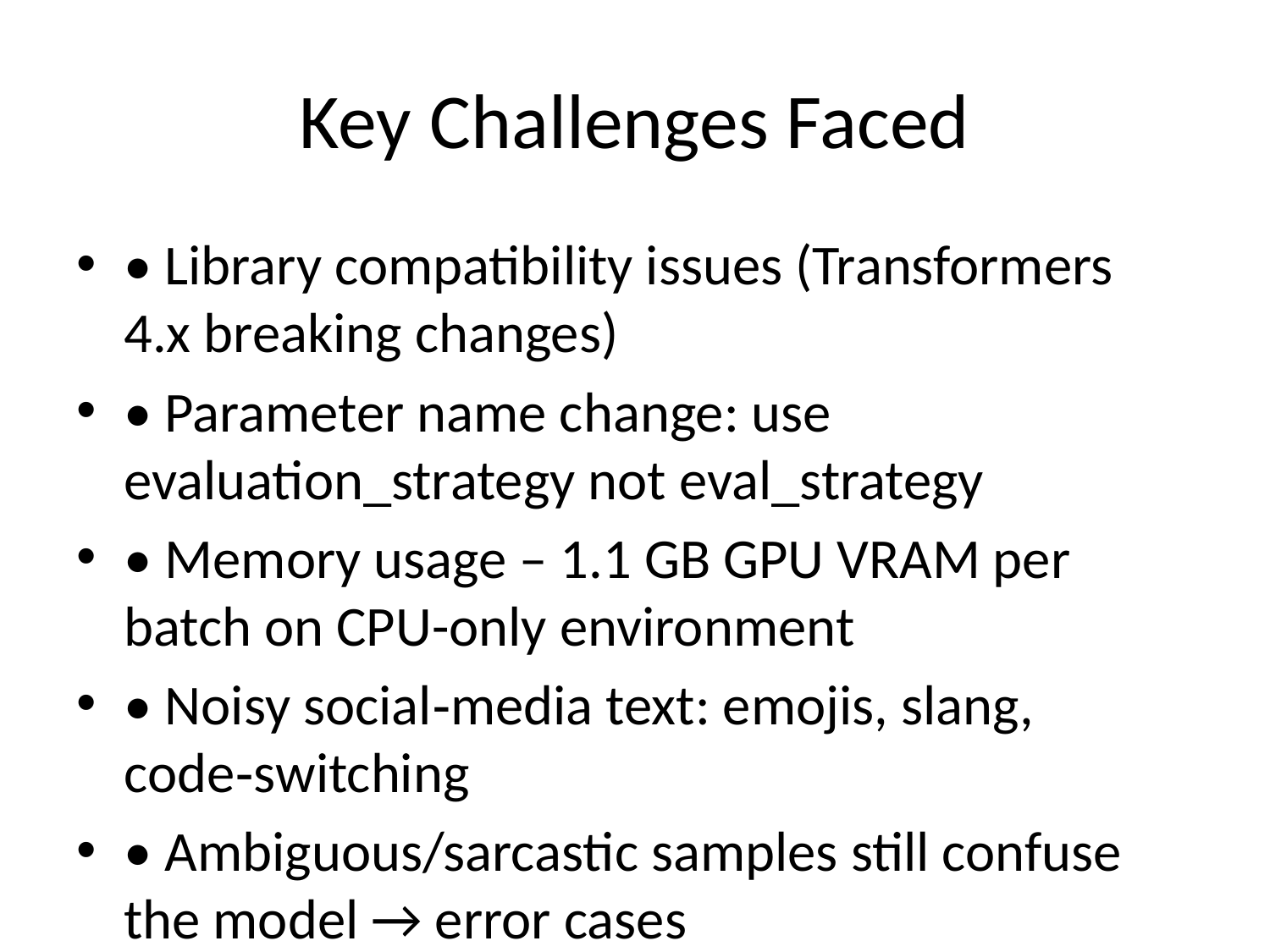

# Key Challenges Faced
• Library compatibility issues (Transformers 4.x breaking changes)
• Parameter name change: use evaluation_strategy not eval_strategy
• Memory usage – 1.1 GB GPU VRAM per batch on CPU-only environment
• Noisy social‑media text: emojis, slang, code‑switching
• Ambiguous/sarcastic samples still confuse the model → error cases